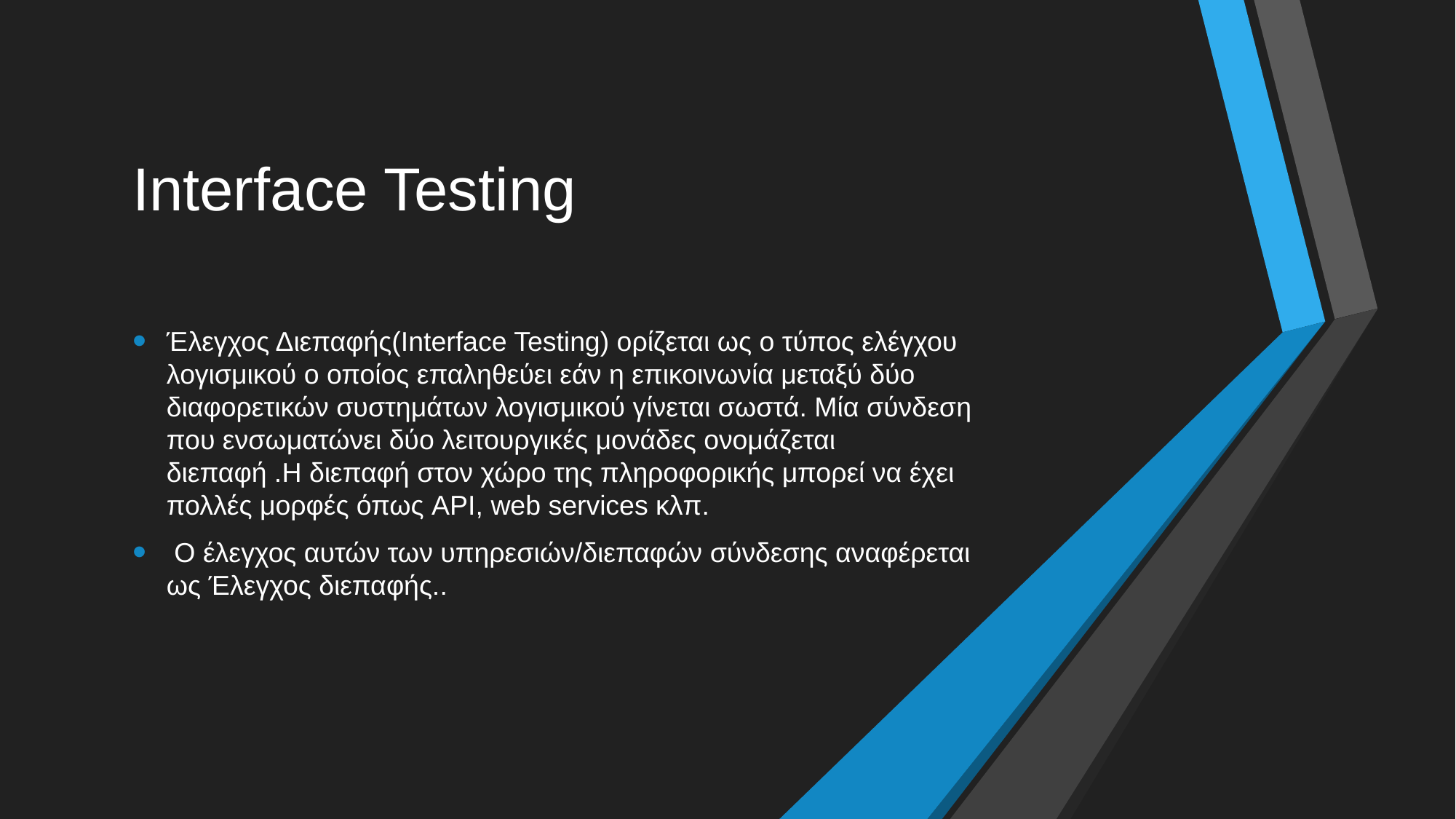

# Interface Testing
Έλεγχος Διεπαφής(Interface Testing) ορίζεται ως ο τύπος ελέγχου λογισμικού ο οποίος επαληθεύει εάν η επικοινωνία μεταξύ δύο διαφορετικών συστημάτων λογισμικού γίνεται σωστά. Μία σύνδεση που ενσωματώνει δύο λειτουργικές μονάδες ονομάζεται διεπαφή .Η διεπαφή στον χώρο της πληροφορικής μπορεί να έχει πολλές μορφές όπως API, web services κλπ.
 Ο έλεγχος αυτών των υπηρεσιών/διεπαφών σύνδεσης αναφέρεται ως Έλεγχος διεπαφής..